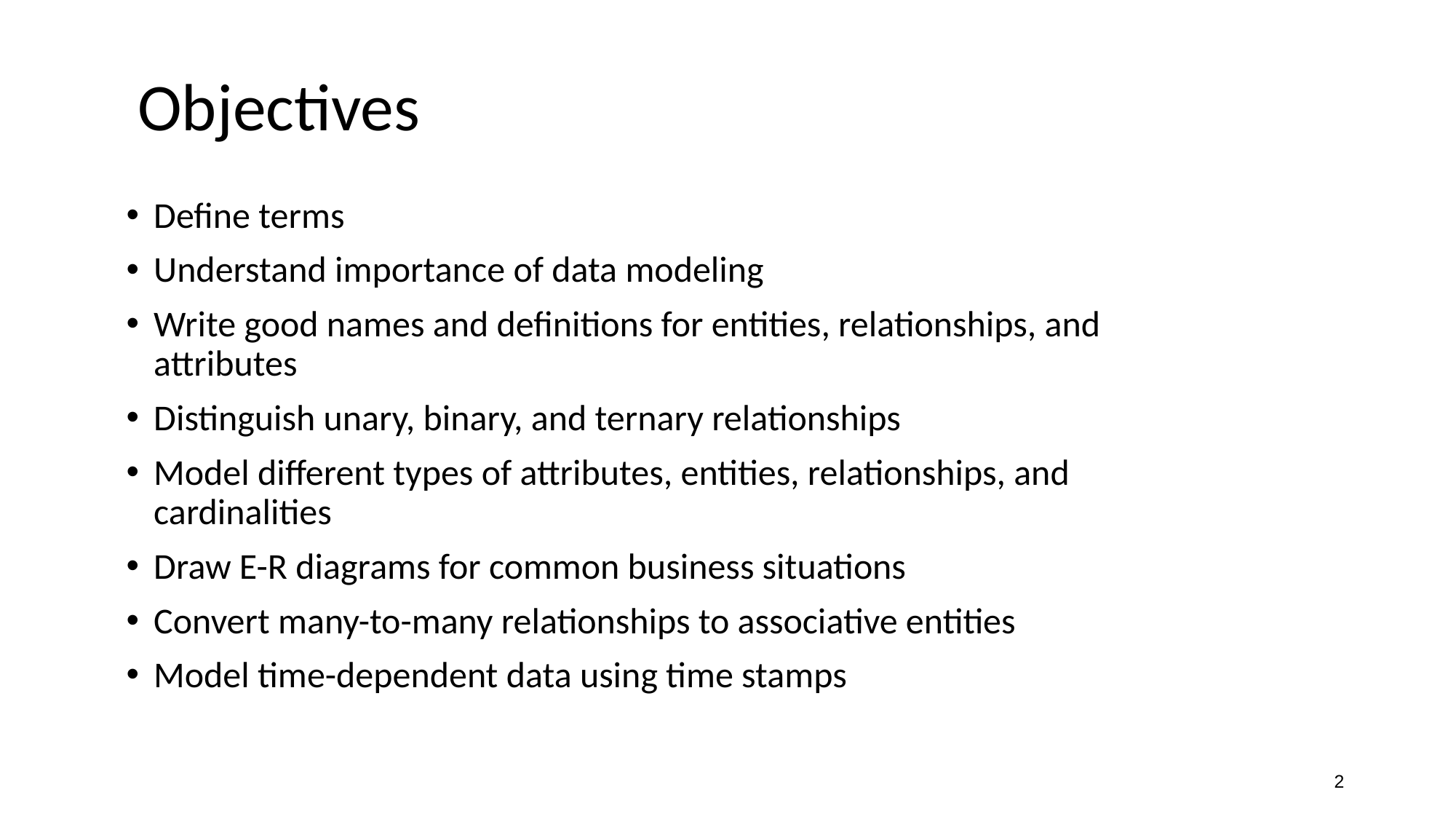

# Objectives
Define terms
Understand importance of data modeling
Write good names and definitions for entities, relationships, and attributes
Distinguish unary, binary, and ternary relationships
Model different types of attributes, entities, relationships, and cardinalities
Draw E-R diagrams for common business situations
Convert many-to-many relationships to associative entities
Model time-dependent data using time stamps
2